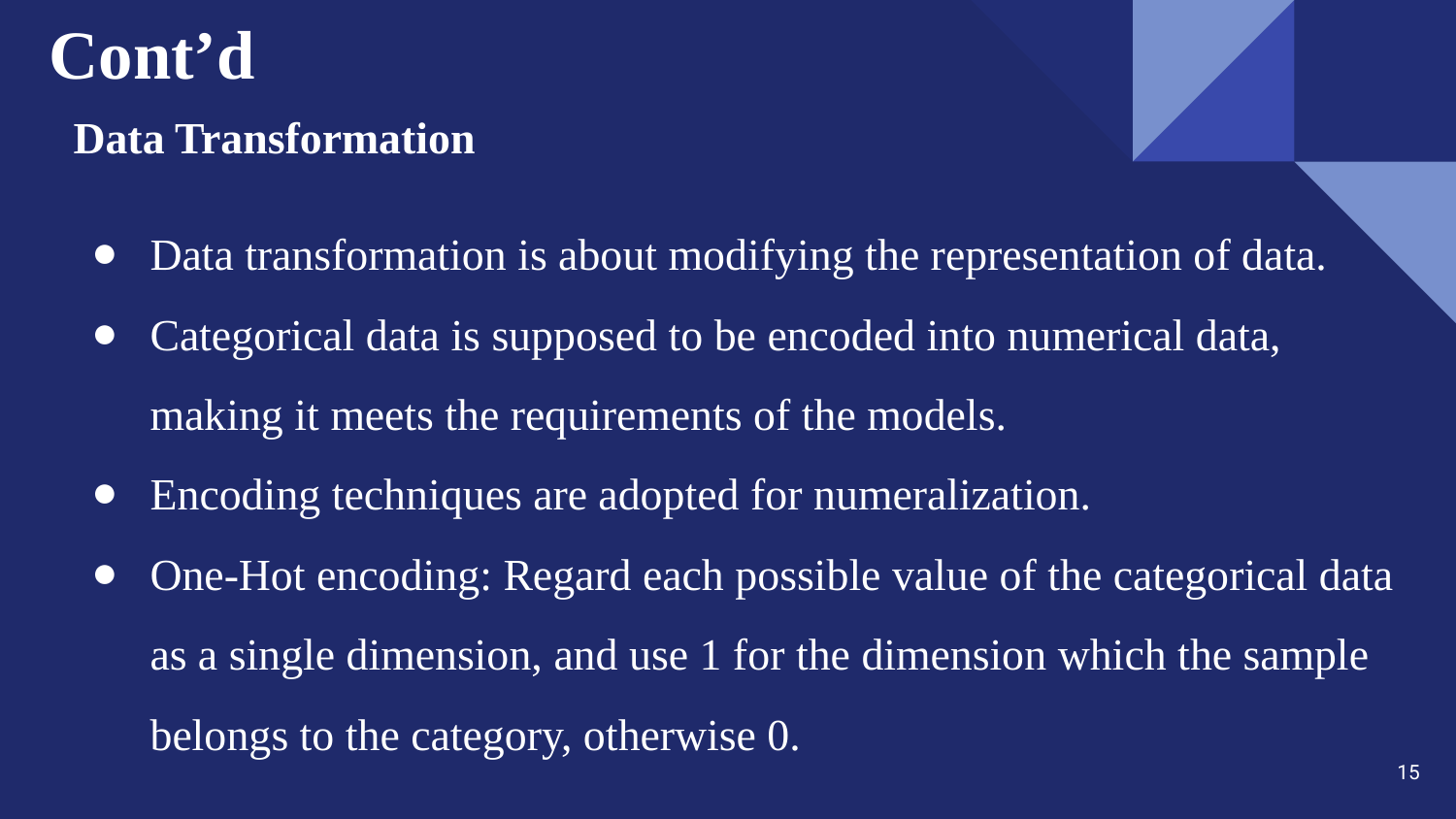

# Cont’d
Data Transformation
Data transformation is about modifying the representation of data.
Categorical data is supposed to be encoded into numerical data, making it meets the requirements of the models.
Encoding techniques are adopted for numeralization.
One-Hot encoding: Regard each possible value of the categorical data as a single dimension, and use 1 for the dimension which the sample belongs to the category, otherwise 0.

15